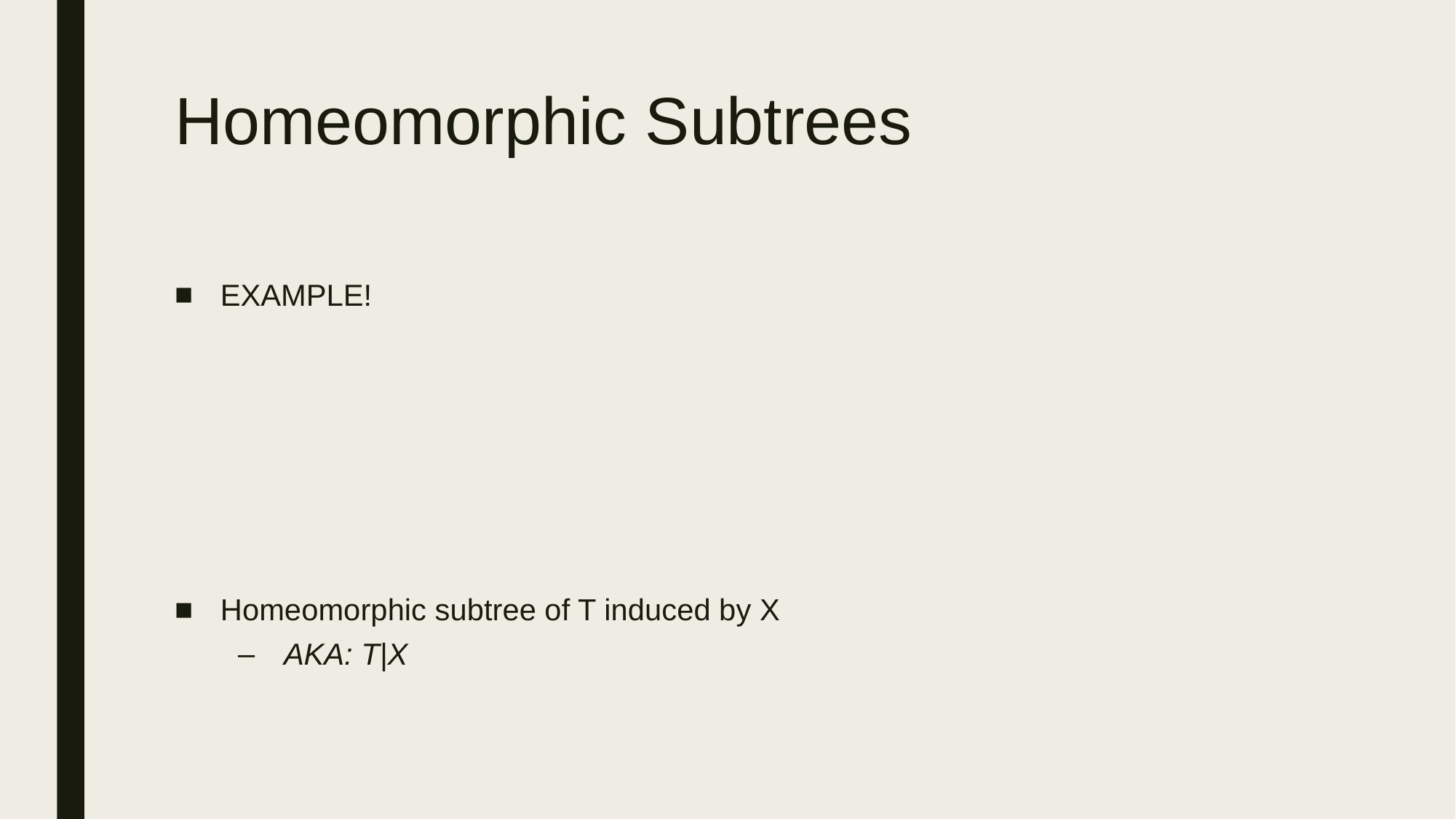

# Homeomorphic Subtrees
EXAMPLE!

Homeomorphic subtree of T induced by X
AKA: T|X